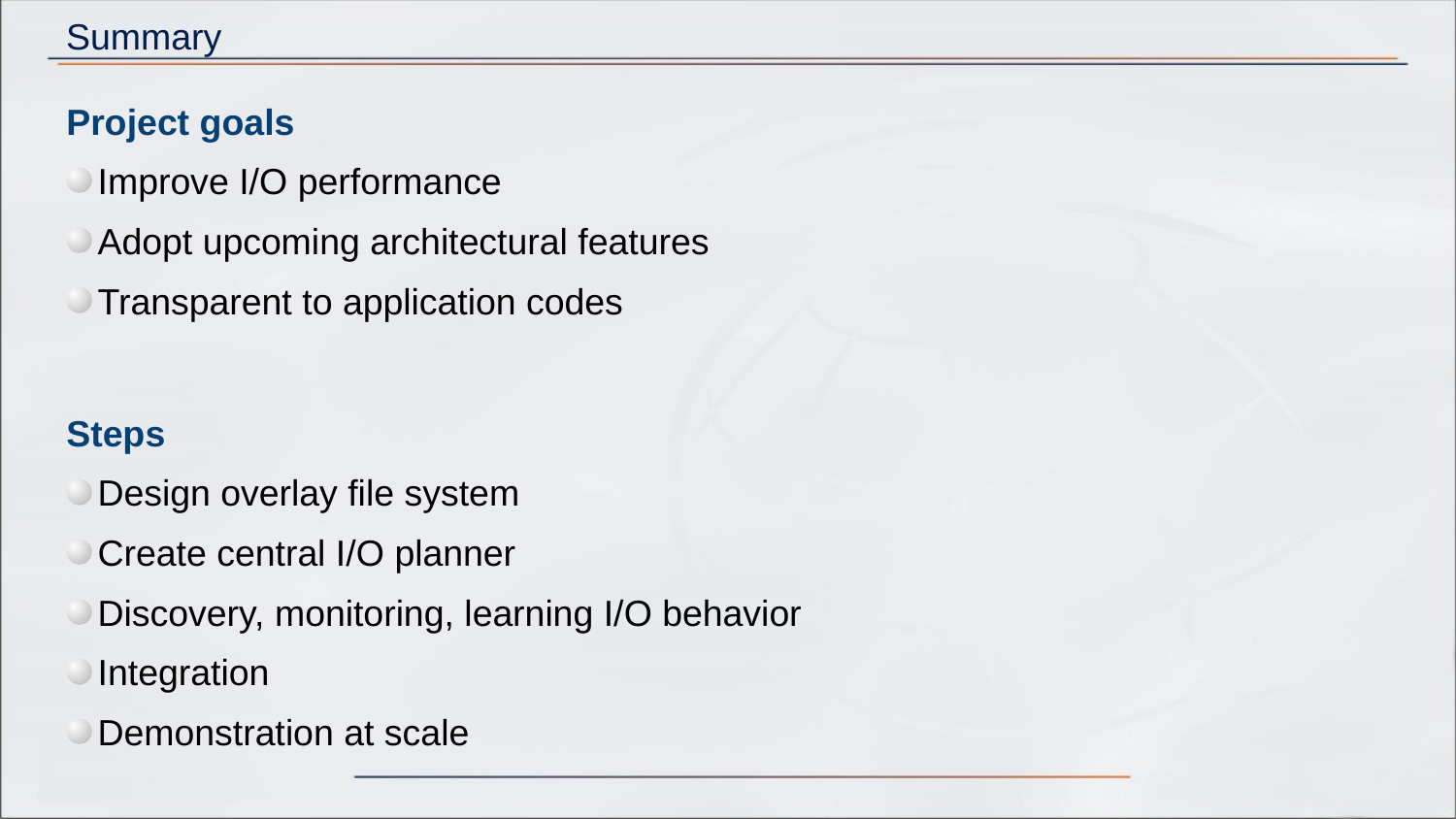

# Summary
Project goals
Improve I/O performance
Adopt upcoming architectural features
Transparent to application codes

Steps
Design overlay file system
Create central I/O planner
Discovery, monitoring, learning I/O behavior
Integration
Demonstration at scale